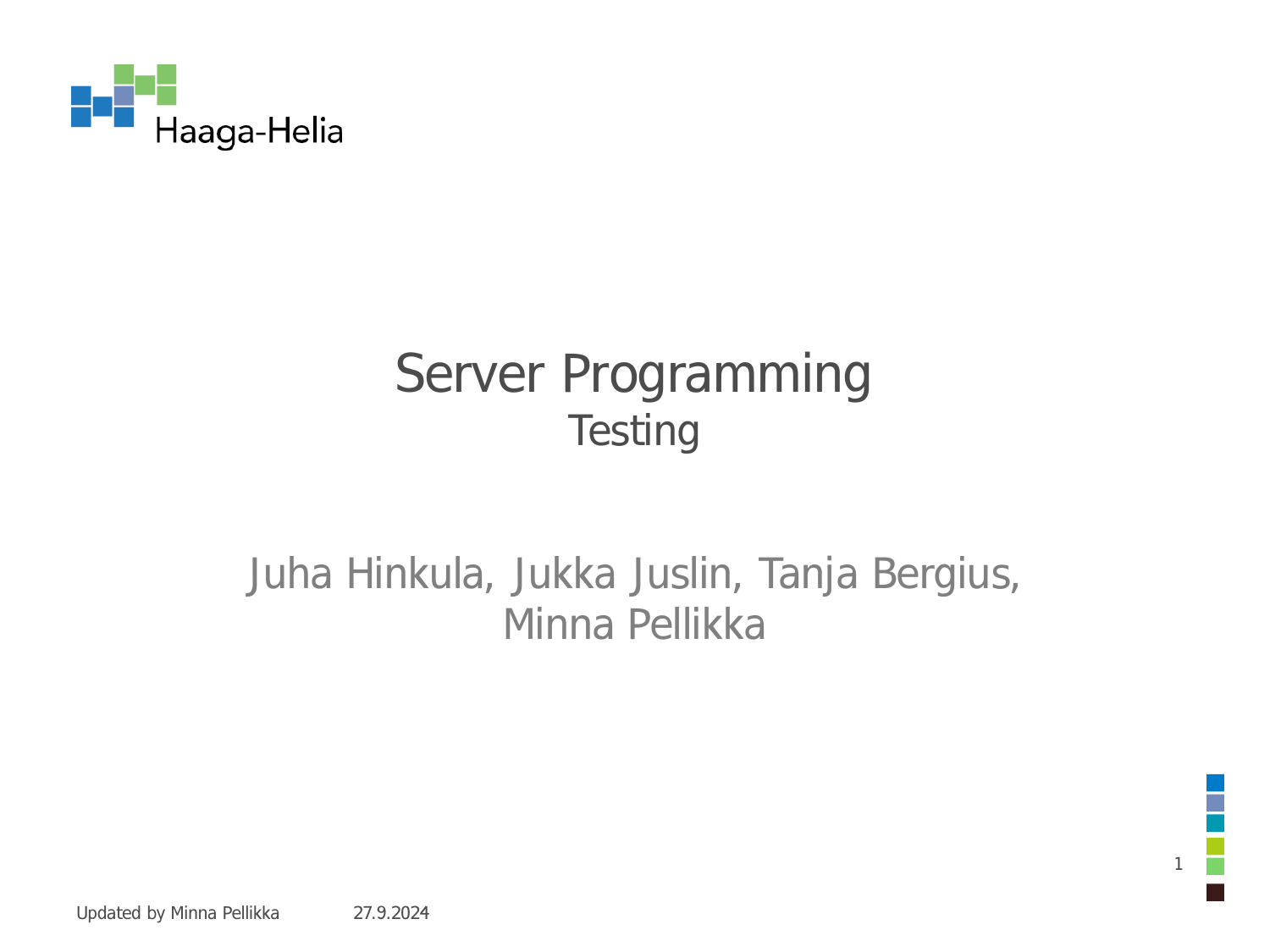

# Server Programming Testing
Juha Hinkula, Jukka Juslin, Tanja Bergius, Minna Pellikka
1
Updated by Minna Pellikka
27.9.2024